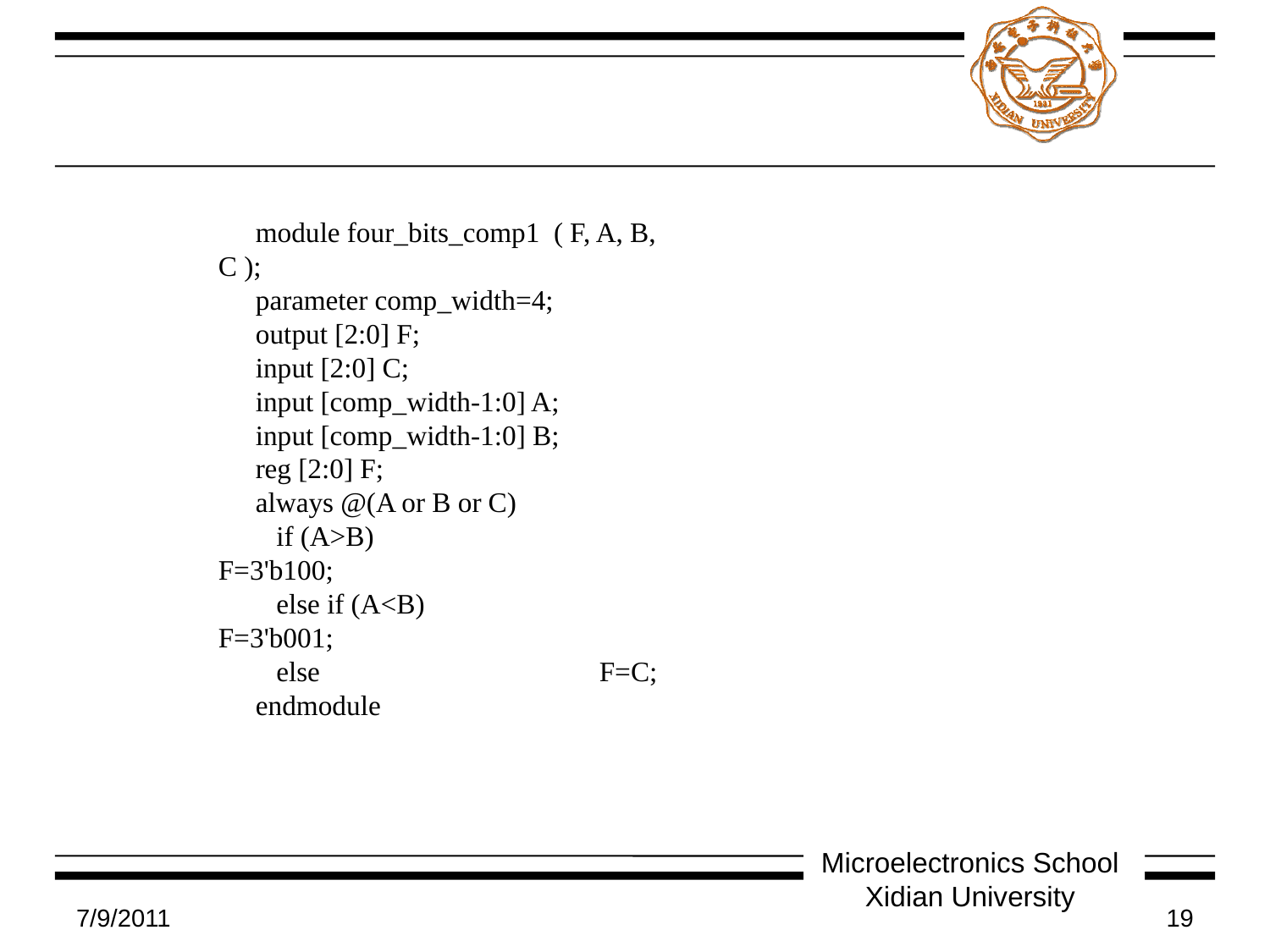

#
module four_bits_comp1  ( F, A, B, C );
parameter comp_width=4;
output [2:0] F;
input [2:0] C;
input [comp_width-1:0] A;
input [comp_width-1:0] B;
reg [2:0] F;
always @(A or B or C)
   if (A>B) 		F=3'b100;
   else if (A<B)		F=3'b001;
   else  			F=C;
endmodule
Microelectronics School  Xidian University
7/9/2011
19